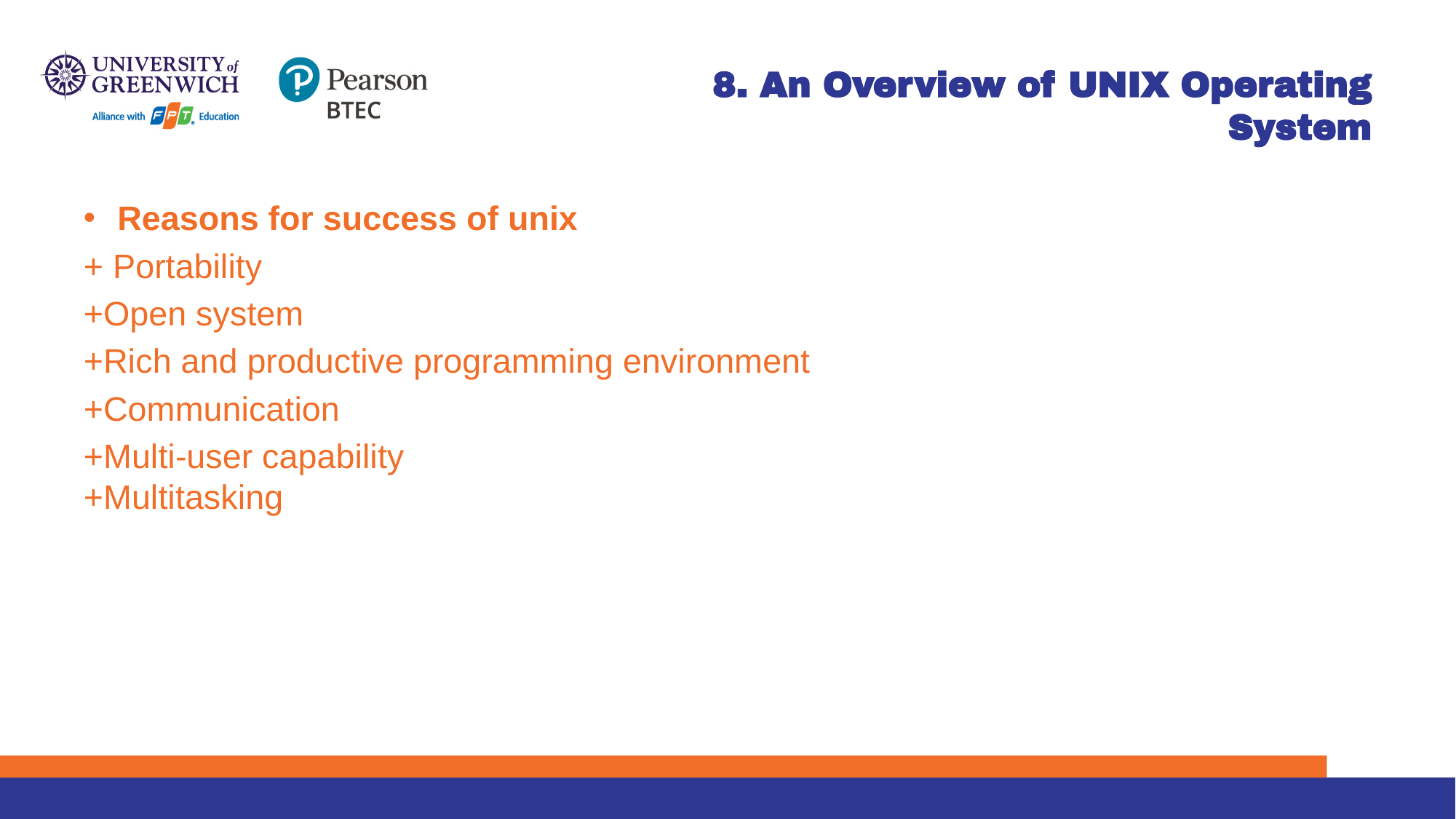

# 8. An Overview of UNIX Operating System
Reasons for success of unix
+ Portability
+Open system
+Rich and productive programming environment
+Communication
+Multi-user capability
+Multitasking